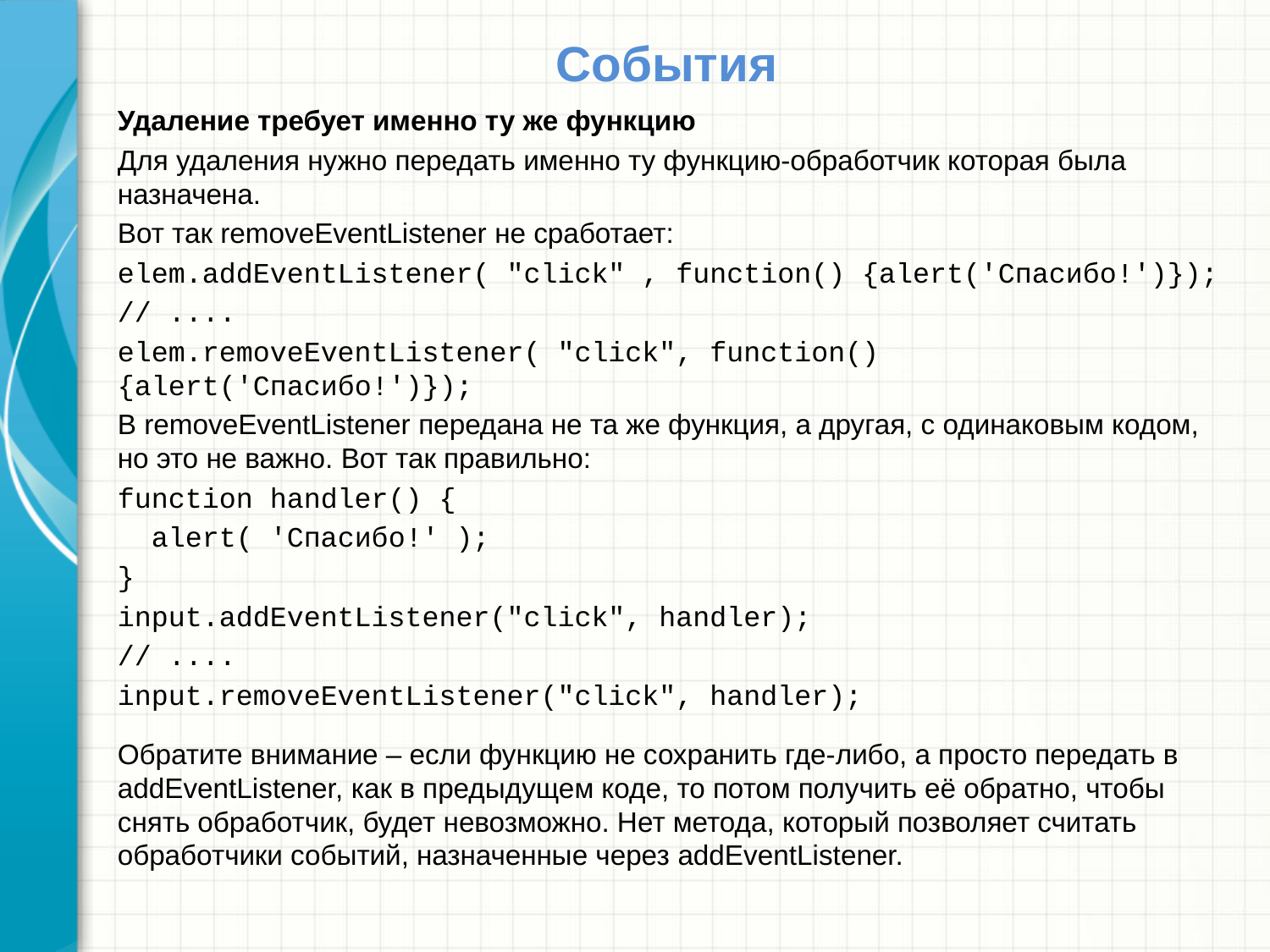

# События
Удаление требует именно ту же функцию
Для удаления нужно передать именно ту функцию-обработчик которая была назначена.
Вот так removeEventListener не сработает:
elem.addEventListener( "click" , function() {alert('Спасибо!')});
// ....
elem.removeEventListener( "click", function() {alert('Спасибо!')});
В removeEventListener передана не та же функция, а другая, с одинаковым кодом, но это не важно. Вот так правильно:
function handler() {
  alert( 'Спасибо!' );
}
input.addEventListener("click", handler);
// ....
input.removeEventListener("click", handler);

Обратите внимание – если функцию не сохранить где-либо, а просто передать в addEventListener, как в предыдущем коде, то потом получить её обратно, чтобы снять обработчик, будет невозможно. Нет метода, который позволяет считать обработчики событий, назначенные через addEventListener.